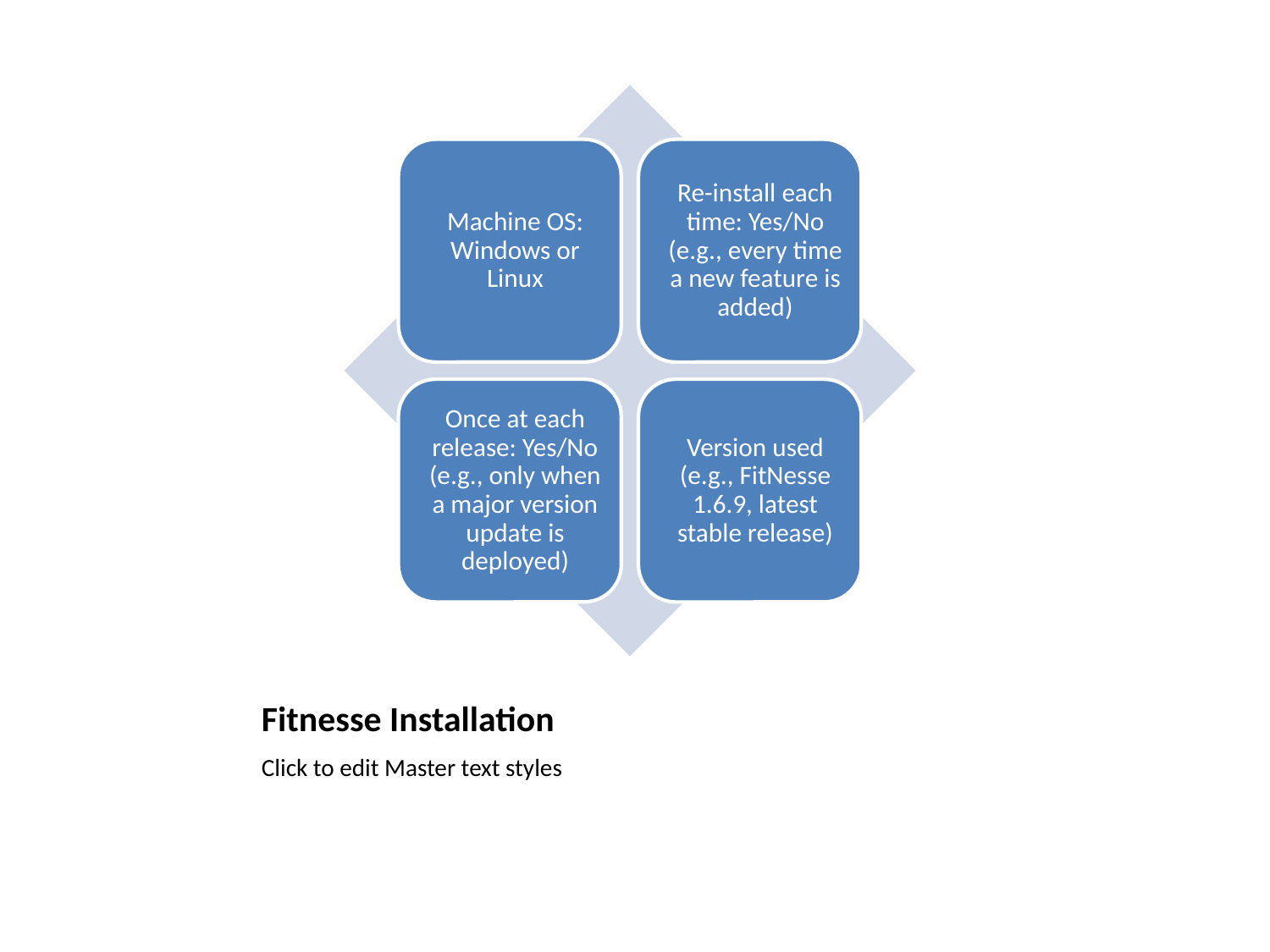

Machine OS: Windows or Linux
Re-install each time: Yes/No (e.g., every time a new feature is added)
Once at each release: Yes/No (e.g., only when a major version update is deployed)
Version used (e.g., FitNesse 1.6.9, latest stable release)
# Fitnesse Installation
Click to edit Master text styles